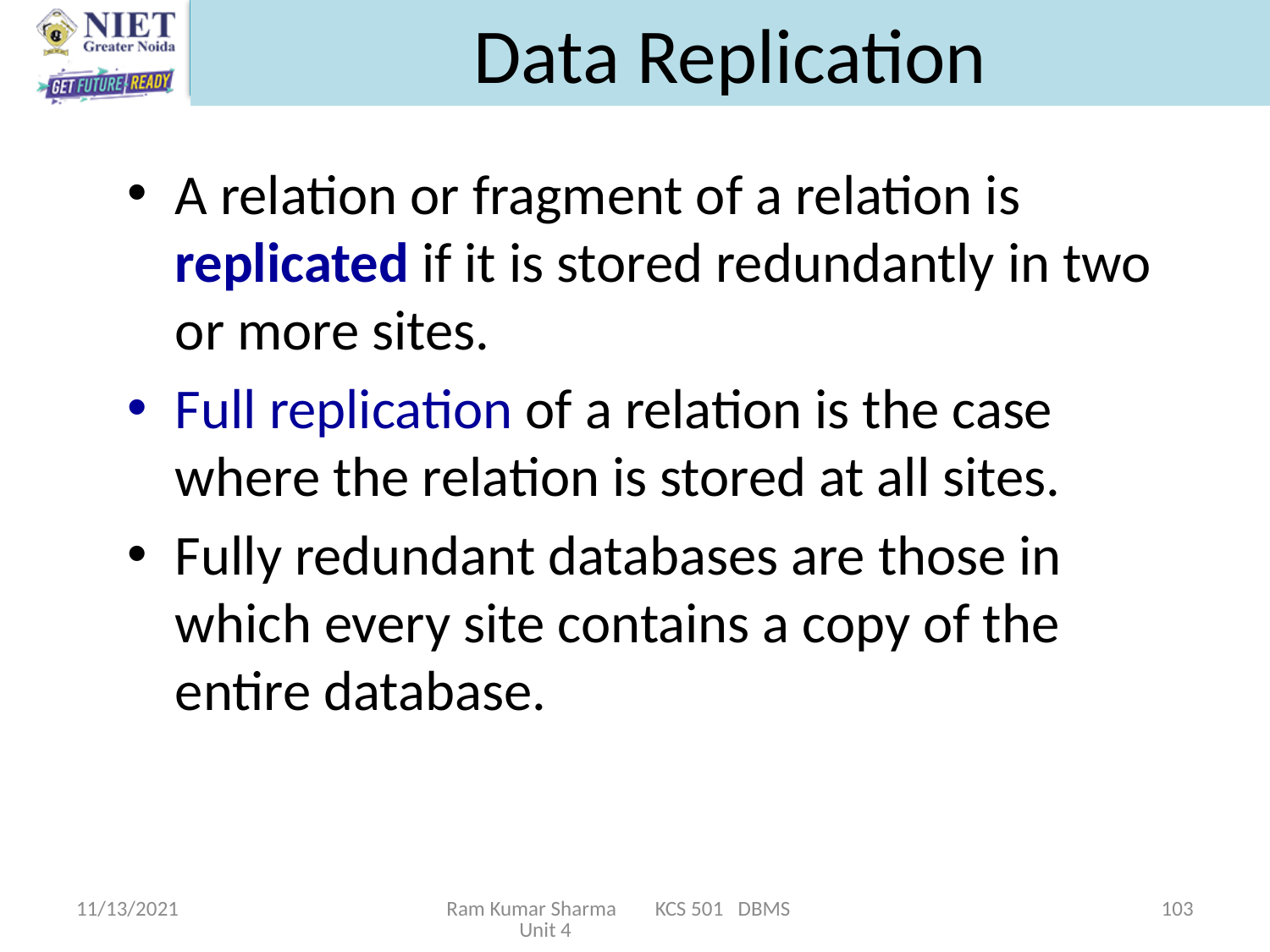

# Data Replication
A relation or fragment of a relation is replicated if it is stored redundantly in two or more sites.
Full replication of a relation is the case where the relation is stored at all sites.
Fully redundant databases are those in which every site contains a copy of the entire database.
11/13/2021
Ram Kumar Sharma        KCS 501   DBMS                     Unit 4
103